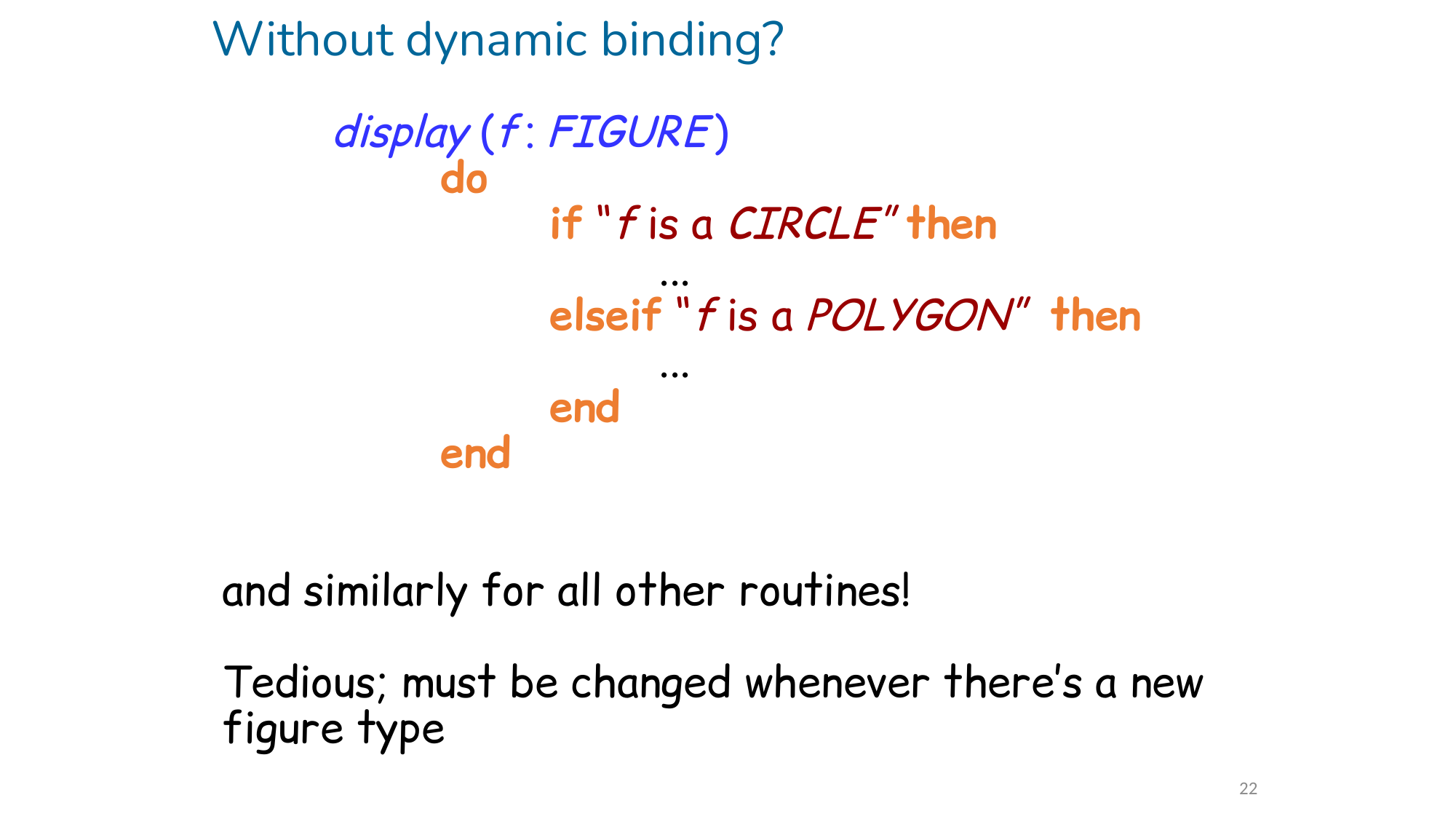

# Without dynamic binding?
	display (f : FIGURE )
		do
			if “f is a CIRCLE” then
				...
			elseif “f is a POLYGON”  then
				...
			end
		end

and similarly for all other routines!

Tedious; must be changed whenever there’s a new figure type
22